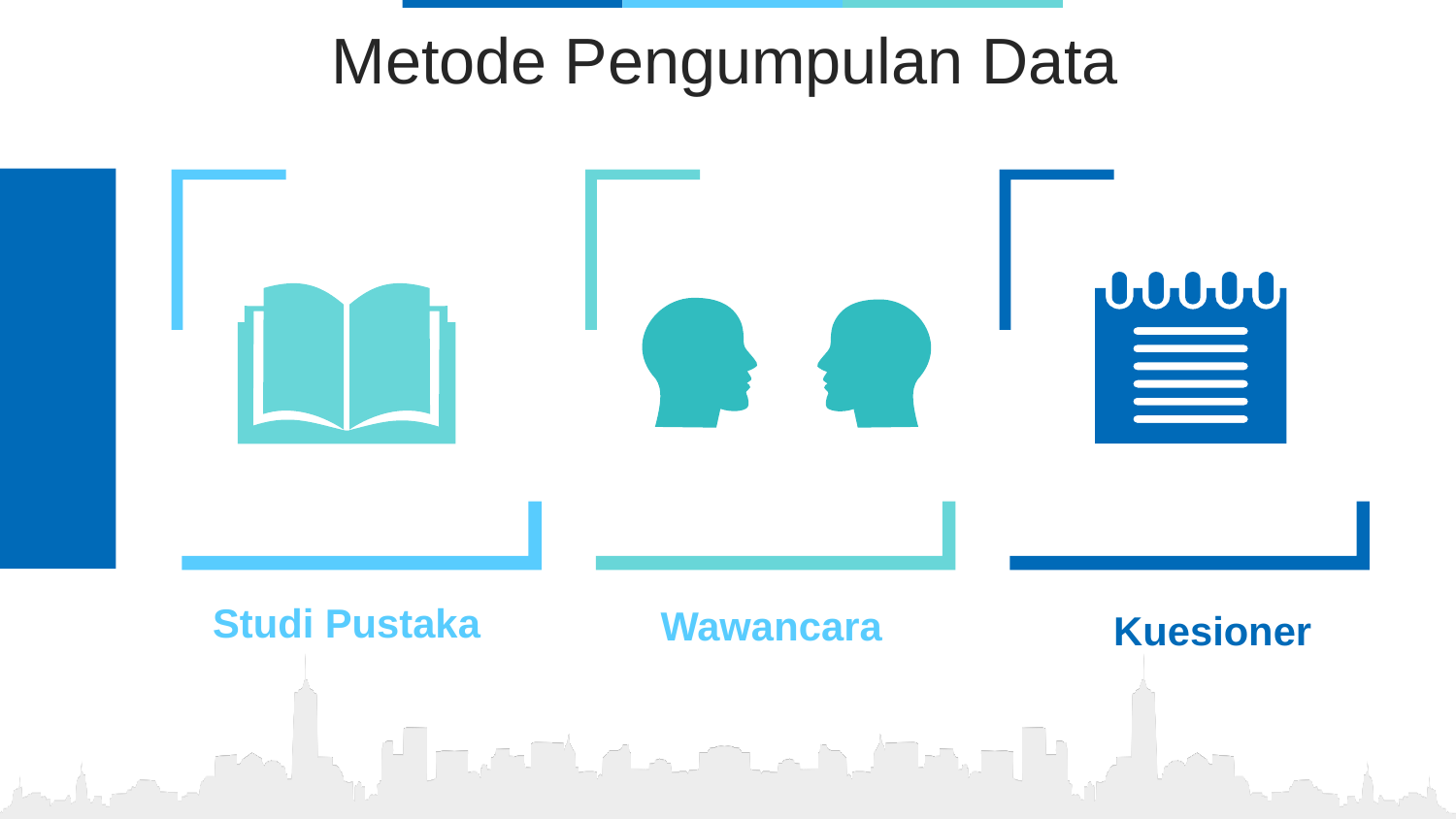

Metode Pengumpulan Data

Studi Pustaka
Wawancara
Kuesioner